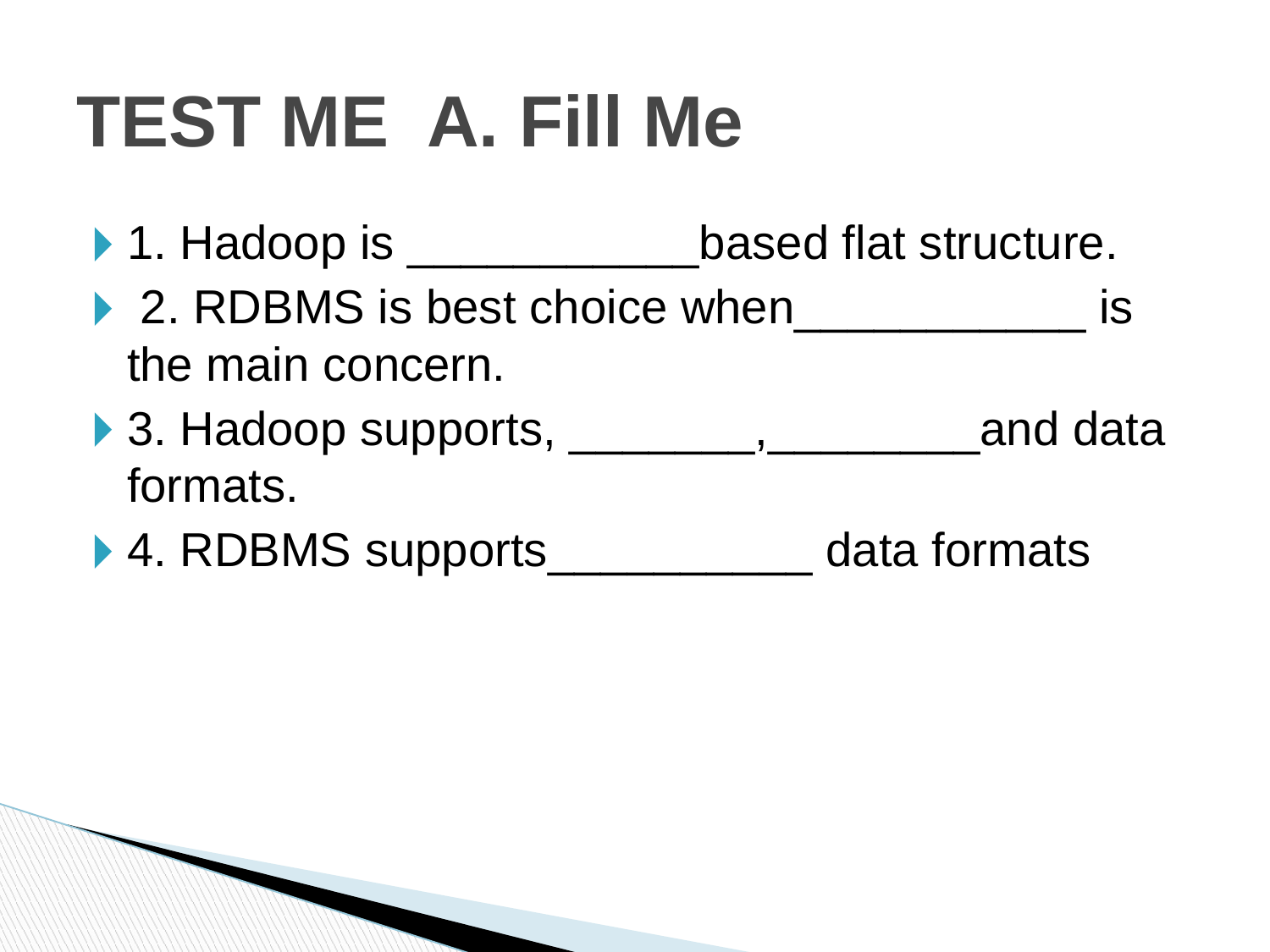

# TEST ME  A. Fill Me
1. Hadoop is ___________based flat structure.
 2. RDBMS is best choice when___________ is the main concern.
3. Hadoop supports, _______,________and data formats.
4. RDBMS supports__________ data formats